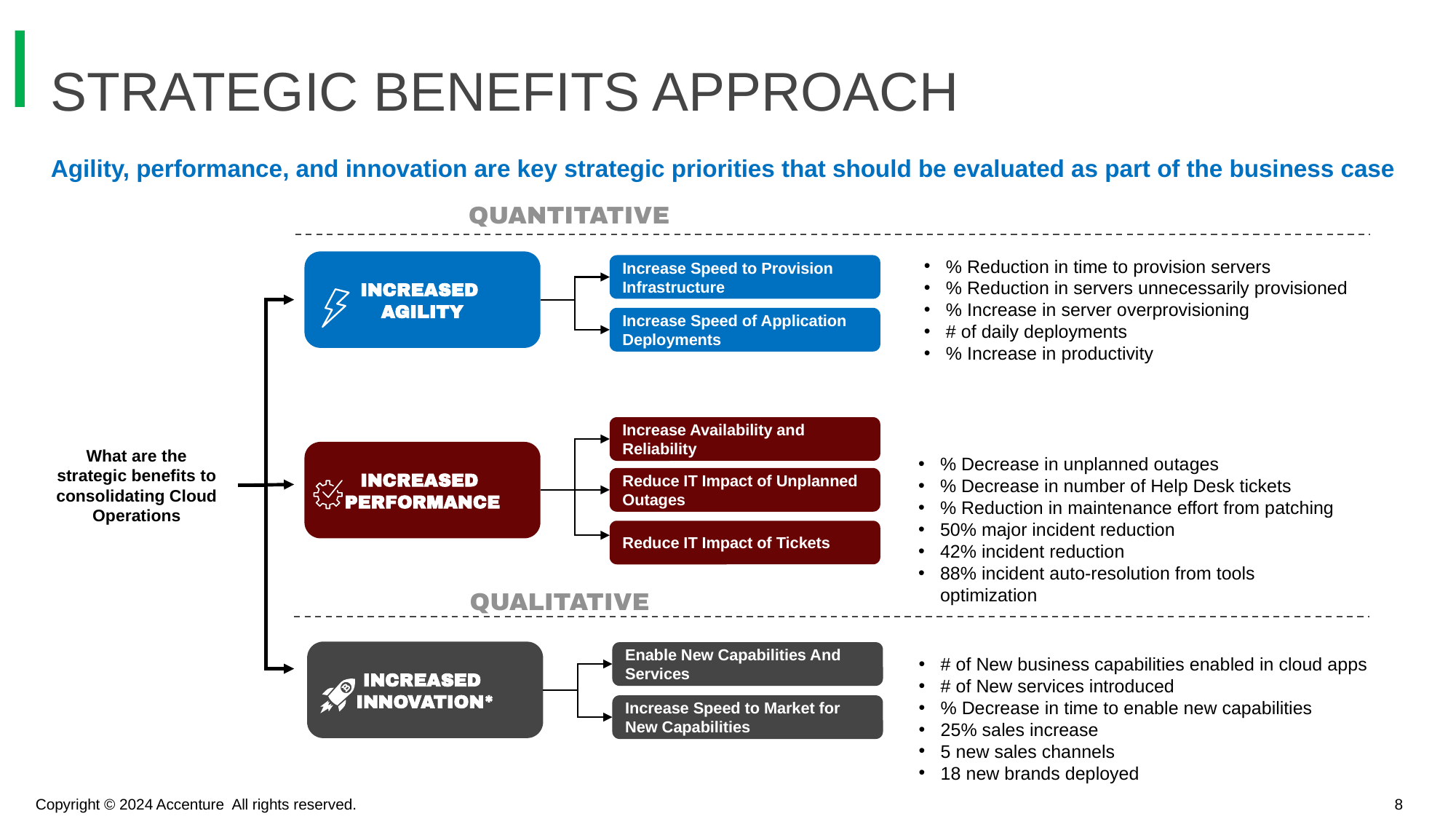

# Strategic benefits approach
Agility, performance, and innovation are key strategic priorities that should be evaluated as part of the business case
QUANTITATIVE
% Reduction in time to provision servers
% Reduction in servers unnecessarily provisioned
% Increase in server overprovisioning
# of daily deployments
% Increase in productivity
INCREASED
AGILITY
Increase Speed to Provision Infrastructure

Increase Speed of Application Deployments
Increase Availability and Reliability
What are the strategic benefits to consolidating Cloud Operations
INCREASED
PERFORMANCE
% Decrease in unplanned outages
% Decrease in number of Help Desk tickets
% Reduction in maintenance effort from patching
50% major incident reduction
42% incident reduction
88% incident auto-resolution from tools optimization
Reduce IT Impact of Unplanned Outages

Reduce IT Impact of Tickets
QUALITATIVE
INCREASED
INNOVATION*
Enable New Capabilities And Services
# of New business capabilities enabled in cloud apps
# of New services introduced
% Decrease in time to enable new capabilities
25% sales increase
5 new sales channels
18 new brands deployed

Increase Speed to Market for New Capabilities